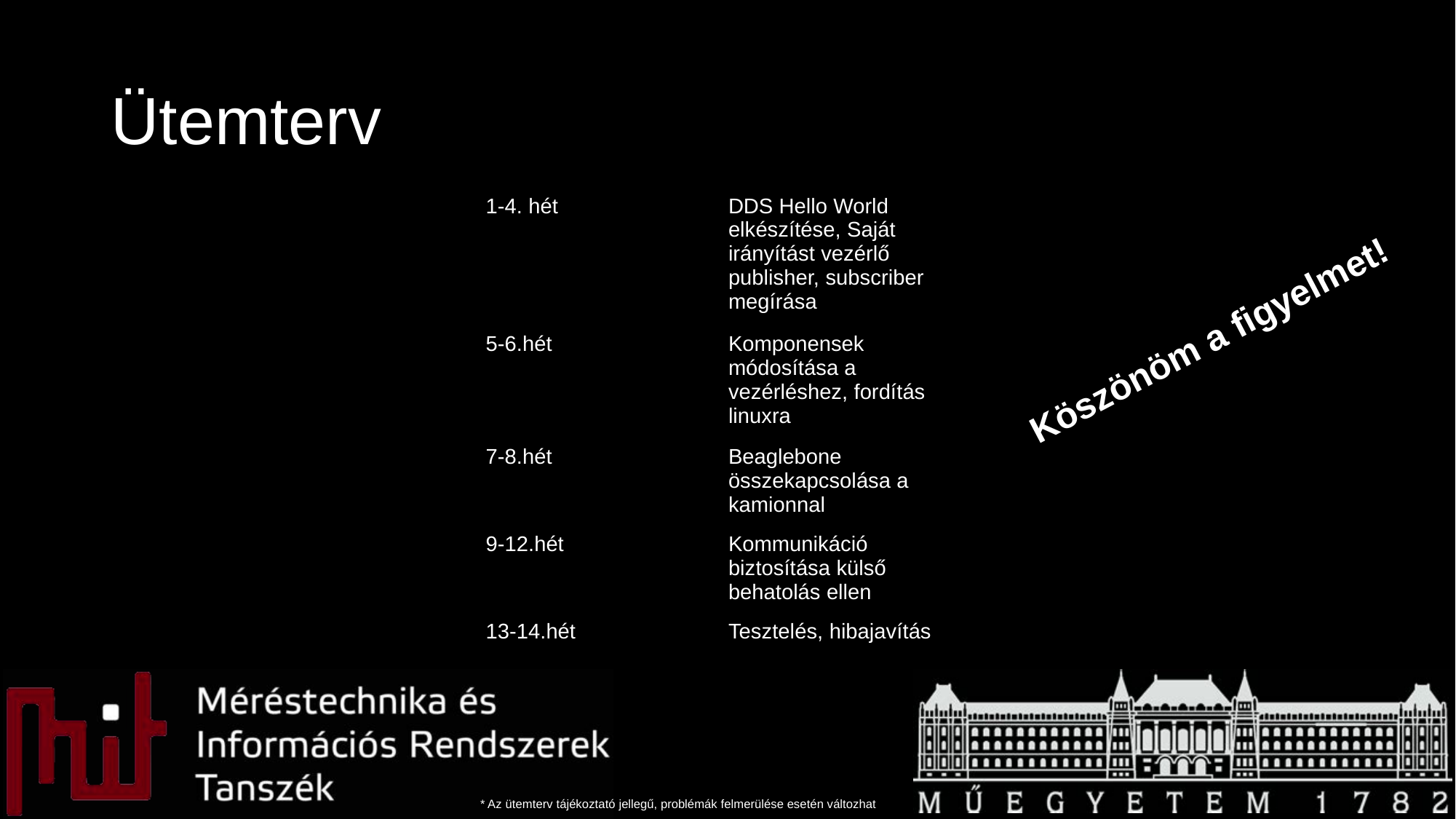

# Ütemterv
| 1-4. hét | DDS Hello World elkészítése, Saját irányítást vezérlő publisher, subscriber megírása |
| --- | --- |
| 5-6.hét | Komponensek módosítása a vezérléshez, fordítás linuxra |
| 7-8.hét | Beaglebone összekapcsolása a kamionnal |
| 9-12.hét | Kommunikáció biztosítása külső behatolás ellen |
| 13-14.hét | Tesztelés, hibajavítás |
Köszönöm a figyelmet!
* Az ütemterv tájékoztató jellegű, problémák felmerülése esetén változhat